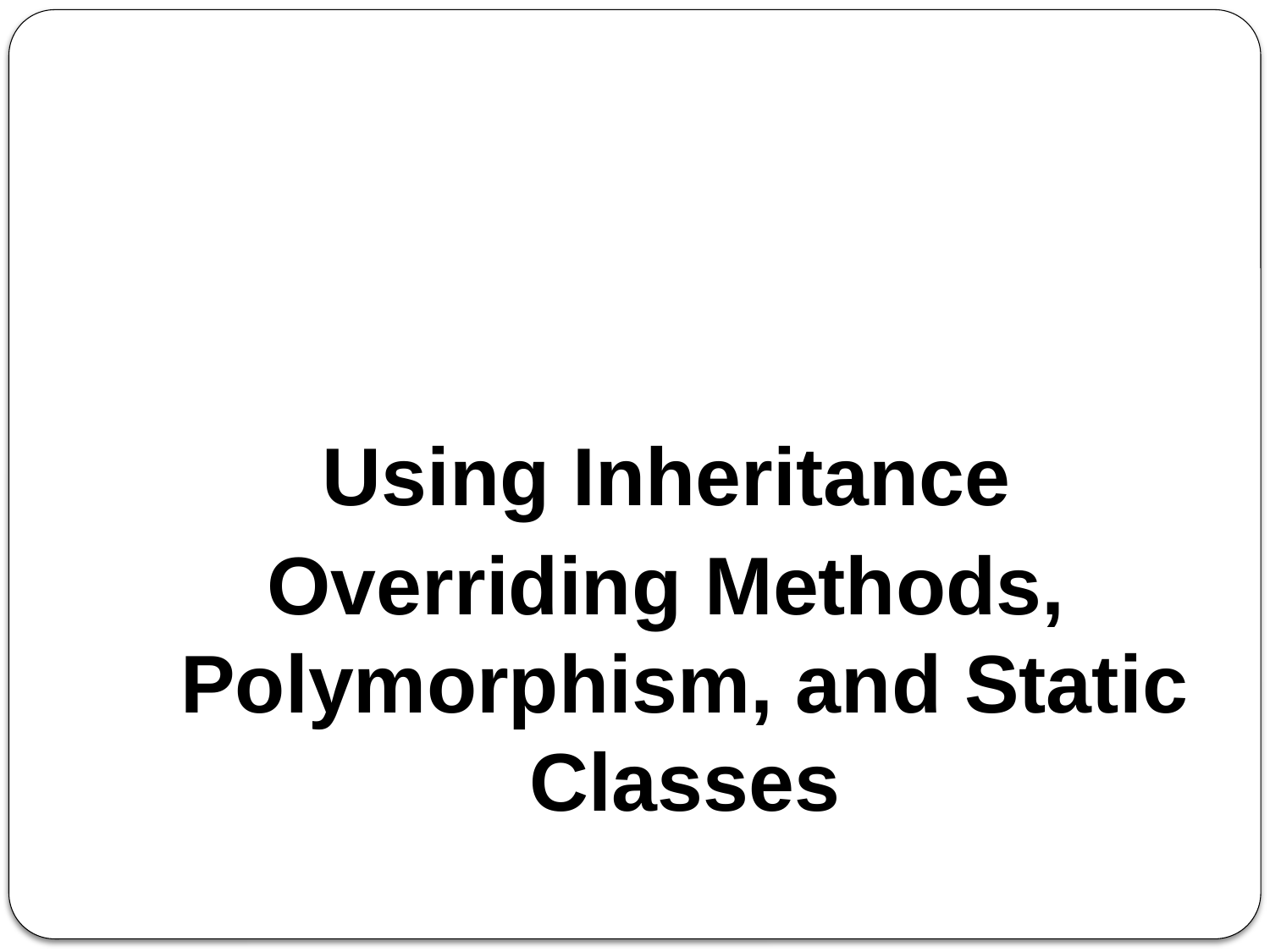

#

Using Inheritance
Overriding Methods, Polymorphism, and Static Classes